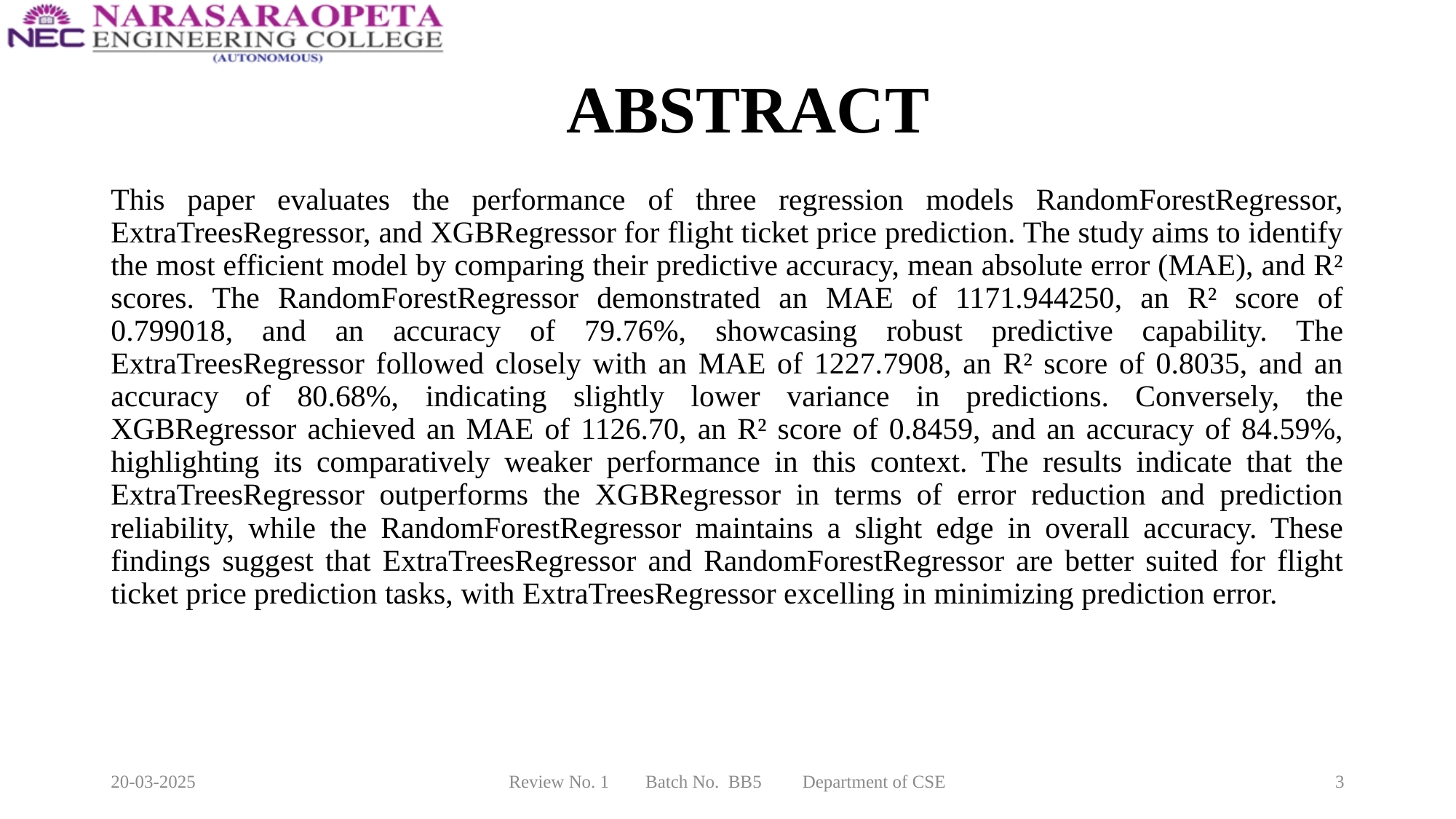

# ABSTRACT
This paper evaluates the performance of three regression models RandomForestRegressor, ExtraTreesRegressor, and XGBRegressor for flight ticket price prediction. The study aims to identify the most efficient model by comparing their predictive accuracy, mean absolute error (MAE), and R² scores. The RandomForestRegressor demonstrated an MAE of 1171.944250, an R² score of 0.799018, and an accuracy of 79.76%, showcasing robust predictive capability. The ExtraTreesRegressor followed closely with an MAE of 1227.7908, an R² score of 0.8035, and an accuracy of 80.68%, indicating slightly lower variance in predictions. Conversely, the XGBRegressor achieved an MAE of 1126.70, an R² score of 0.8459, and an accuracy of 84.59%, highlighting its comparatively weaker performance in this context. The results indicate that the ExtraTreesRegressor outperforms the XGBRegressor in terms of error reduction and prediction reliability, while the RandomForestRegressor maintains a slight edge in overall accuracy. These findings suggest that ExtraTreesRegressor and RandomForestRegressor are better suited for flight ticket price prediction tasks, with ExtraTreesRegressor excelling in minimizing prediction error.

20-03-2025
Review No. 1        Batch No.  BB5         Department of CSE
3